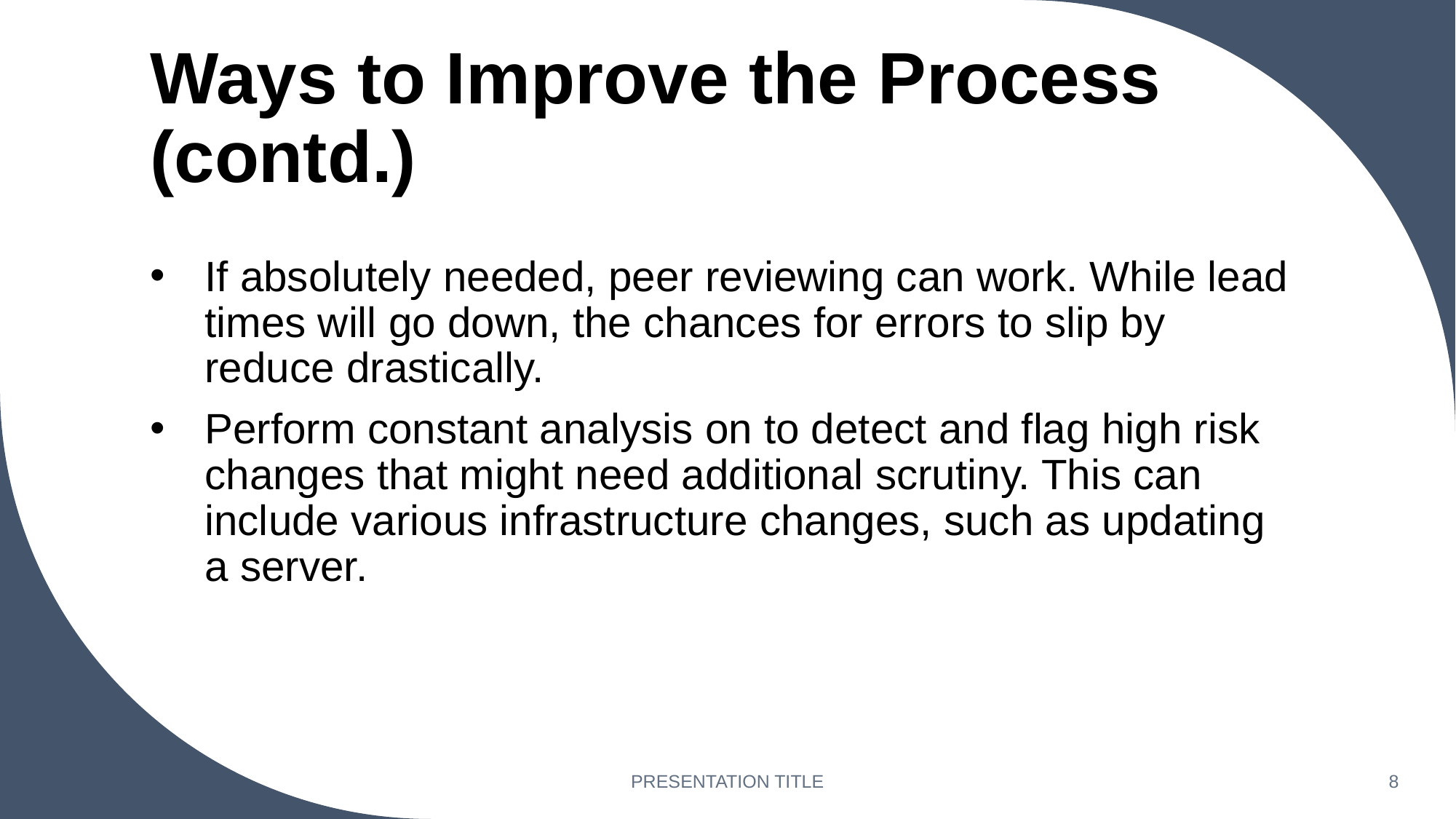

# Ways to Improve the Process (contd.)
If absolutely needed, peer reviewing can work. While lead times will go down, the chances for errors to slip by reduce drastically.
Perform constant analysis on to detect and flag high risk changes that might need additional scrutiny. This can include various infrastructure changes, such as updating a server.
PRESENTATION TITLE
8